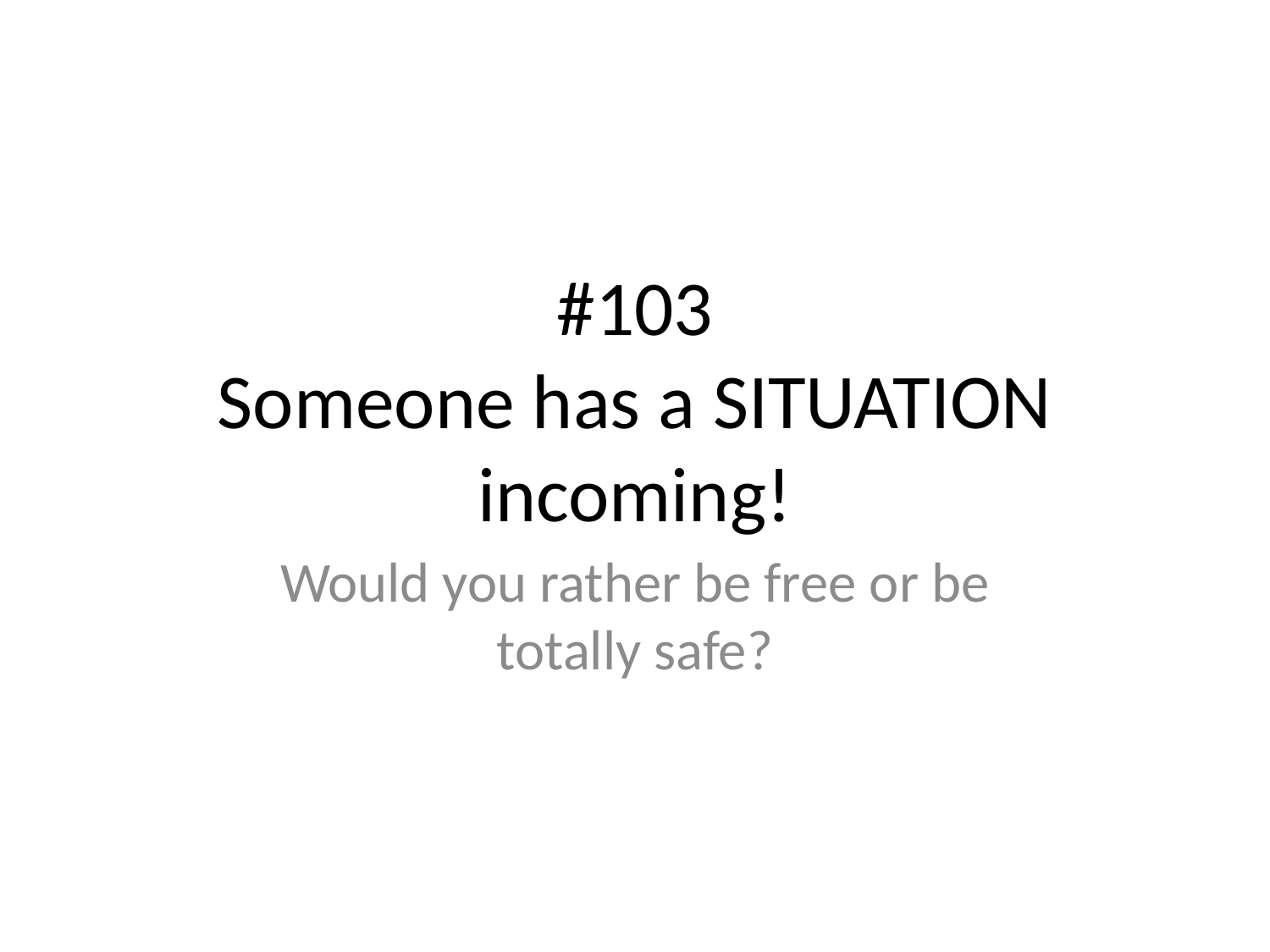

# #103
Someone has a SITUATION incoming!
Would you rather be free or be totally safe?